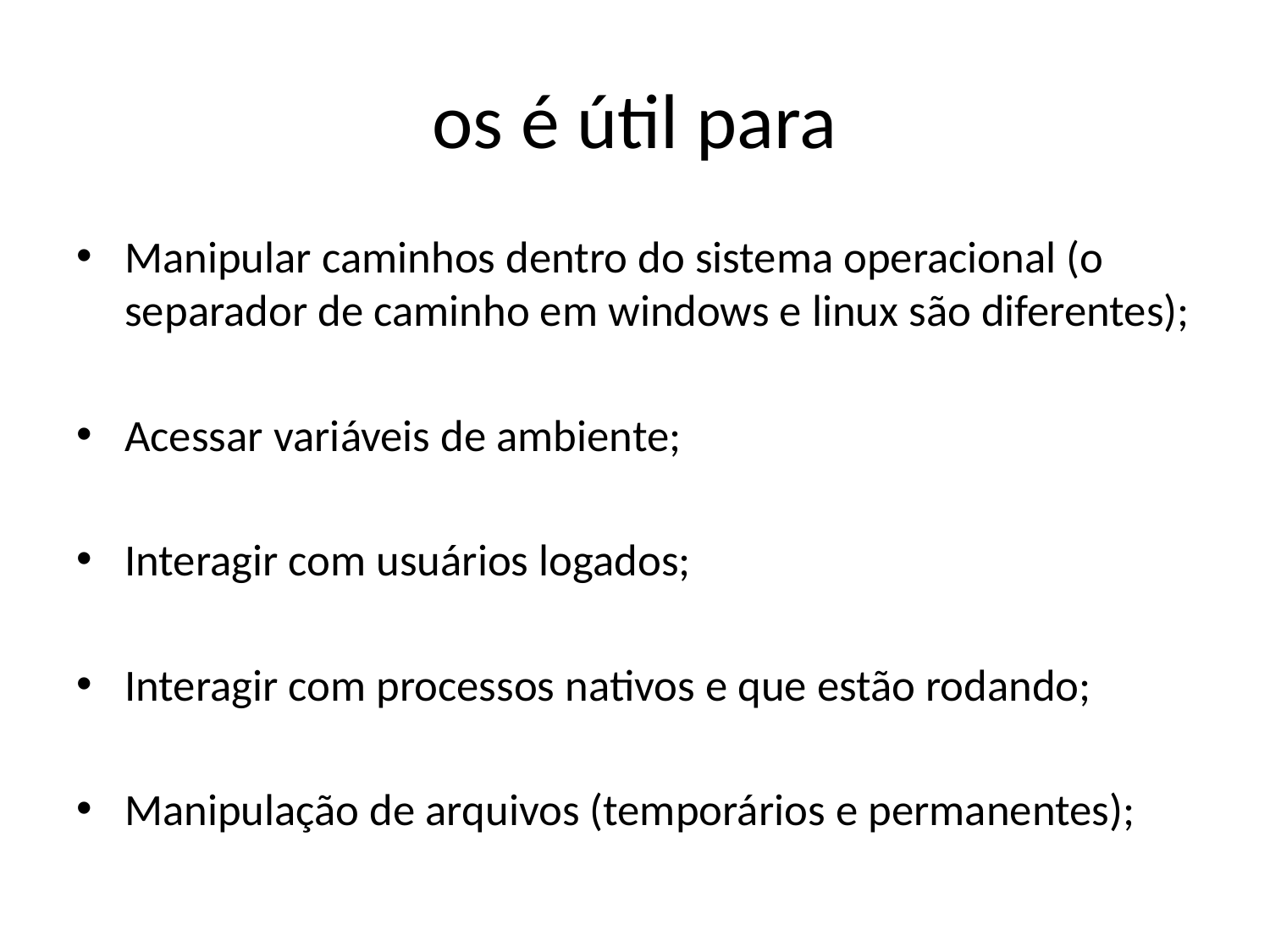

# os é útil para
Manipular caminhos dentro do sistema operacional (o separador de caminho em windows e linux são diferentes);

Acessar variáveis de ambiente;

Interagir com usuários logados;

Interagir com processos nativos e que estão rodando;

Manipulação de arquivos (temporários e permanentes);